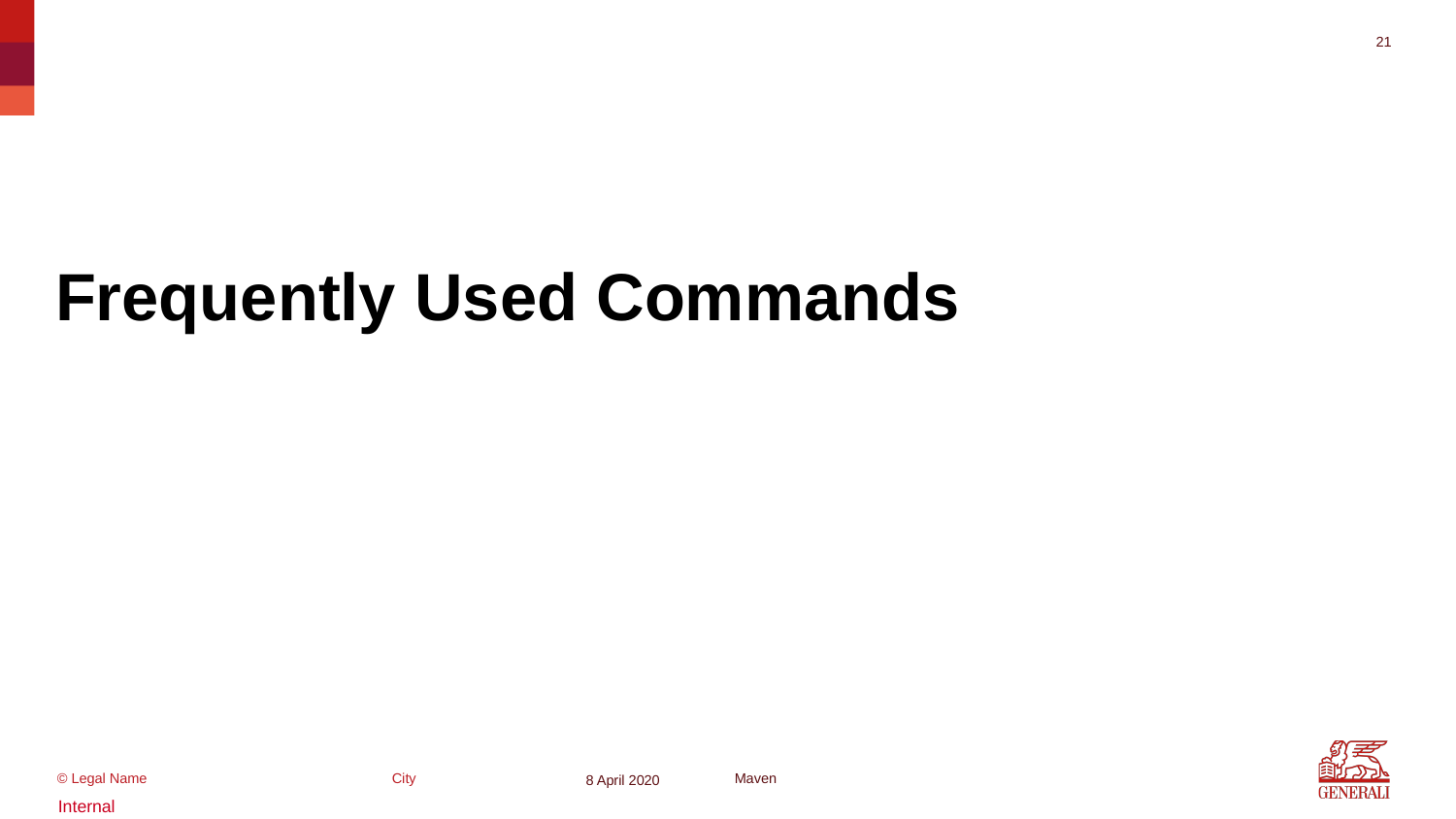

21
#
Frequently Used Commands

8 April 2020
Maven